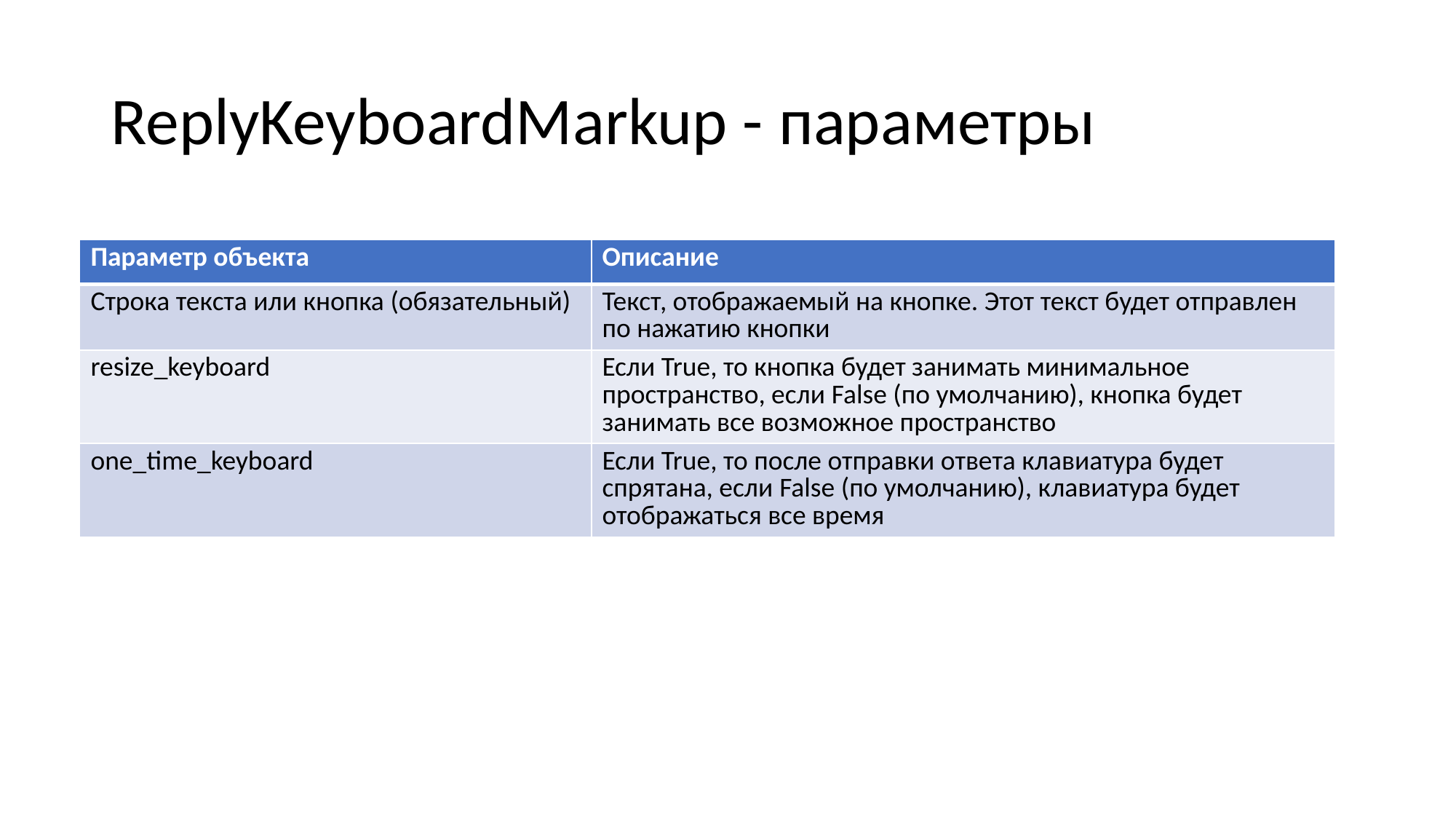

# ReplyKeyboardMarkup - параметры
| Параметр объекта | Описание |
| --- | --- |
| Строка текста или кнопка (обязательный) | Текст, отображаемый на кнопке. Этот текст будет отправлен по нажатию кнопки |
| resize\_keyboard | Если True, то кнопка будет занимать минимальное пространство, если False (по умолчанию), кнопка будет занимать все возможное пространство |
| one\_time\_keyboard | Если True, то после отправки ответа клавиатура будет спрятана, если False (по умолчанию), клавиатура будет отображаться все время |